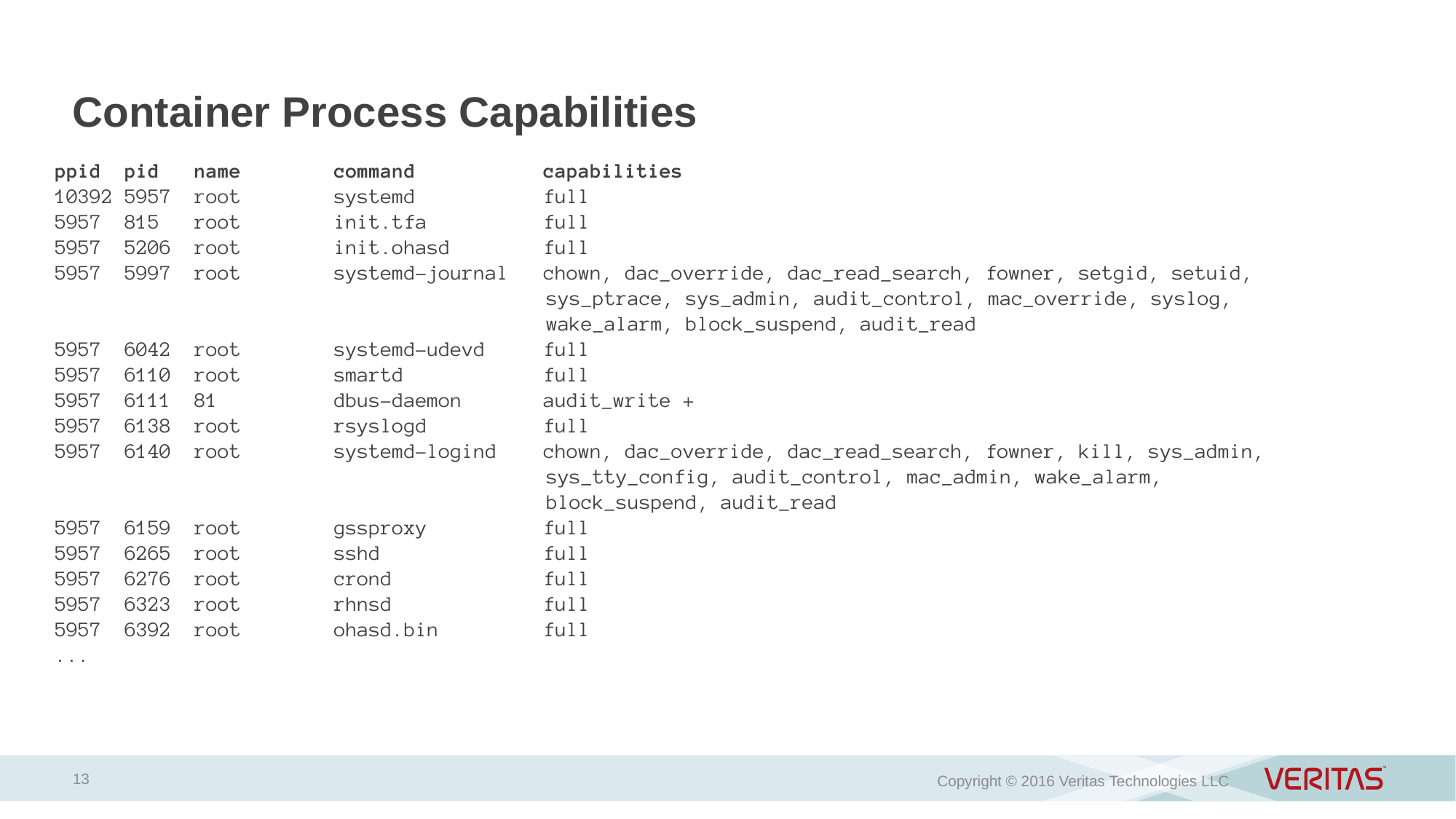

# Container Process Capabilities
ppid  pid   name        command           capabilities
10392 5957  root        systemd           full
5957  815   root        init.tfa          full
5957  5206  root        init.ohasd        full
5957  5997  root        systemd-journal   chown, dac_override, dac_read_search, fowner, setgid, setuid, sys_ptrace, sys_admin, audit_control, mac_override, syslog, wake_alarm, block_suspend, audit_read
5957  6042  root        systemd-udevd     full
5957  6110  root        smartd            full
5957  6111  81          dbus-daemon       audit_write +
5957  6138  root        rsyslogd          full
5957  6140  root        systemd-logind    chown, dac_override, dac_read_search, fowner, kill, sys_admin, sys_tty_config, audit_control, mac_admin, wake_alarm, block_suspend, audit_read
5957  6159  root        gssproxy          full
5957  6265  root        sshd              full
5957  6276  root        crond             full
5957  6323  root        rhnsd             full
5957  6392  root        ohasd.bin         full
...
13
Copyright © 2016 Veritas Technologies LLC